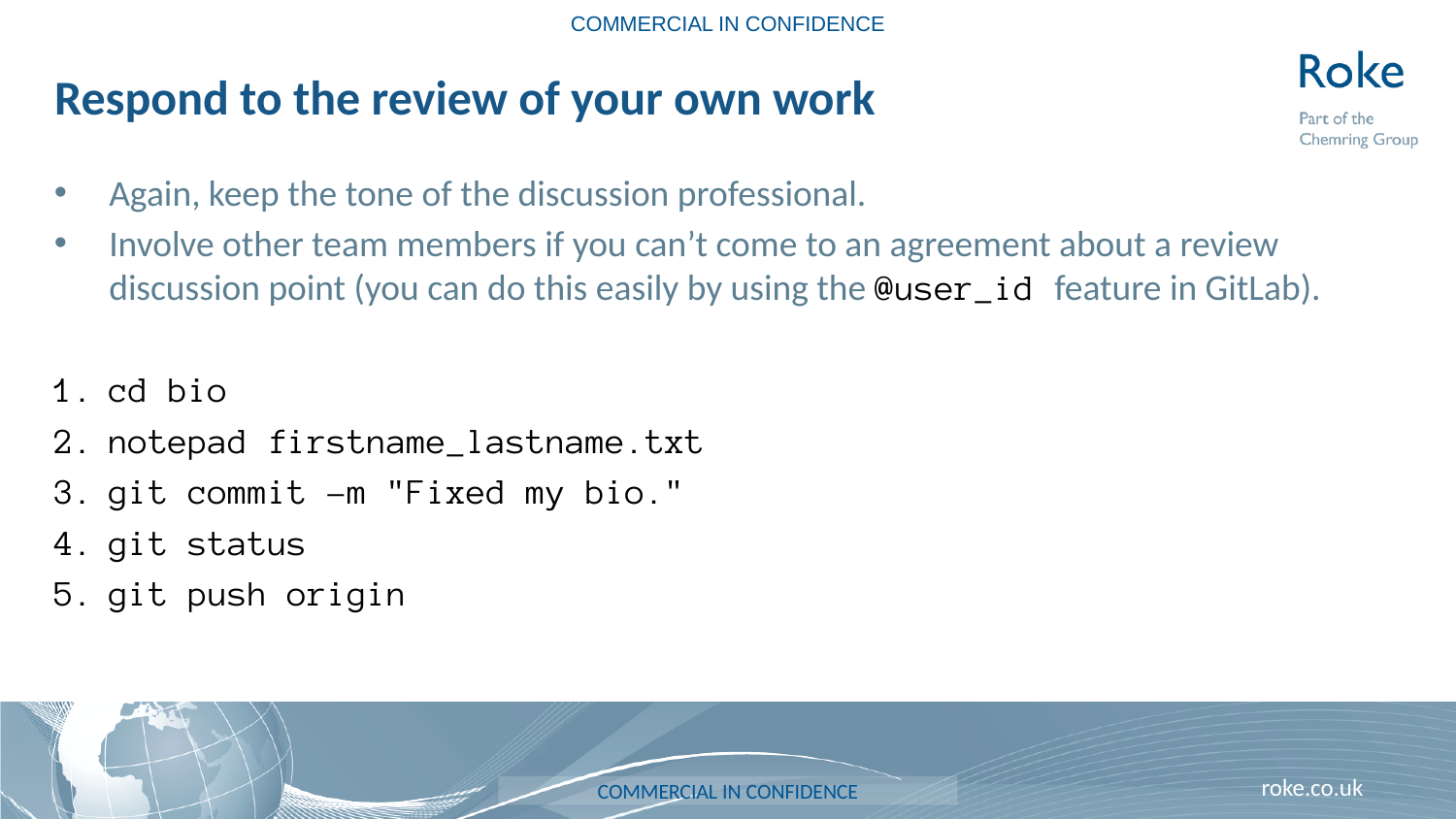

COMMERCIAL IN CONFIDENCE
# Respond to the review of your own work
Again, keep the tone of the discussion professional.
Involve other team members if you can’t come to an agreement about a review discussion point (you can do this easily by using the @user_id feature in GitLab).

cd bio
notepad firstname_lastname.txt
git commit –m "Fixed my bio."
git status
git push origin

COMMERCIAL IN CONFIDENCE